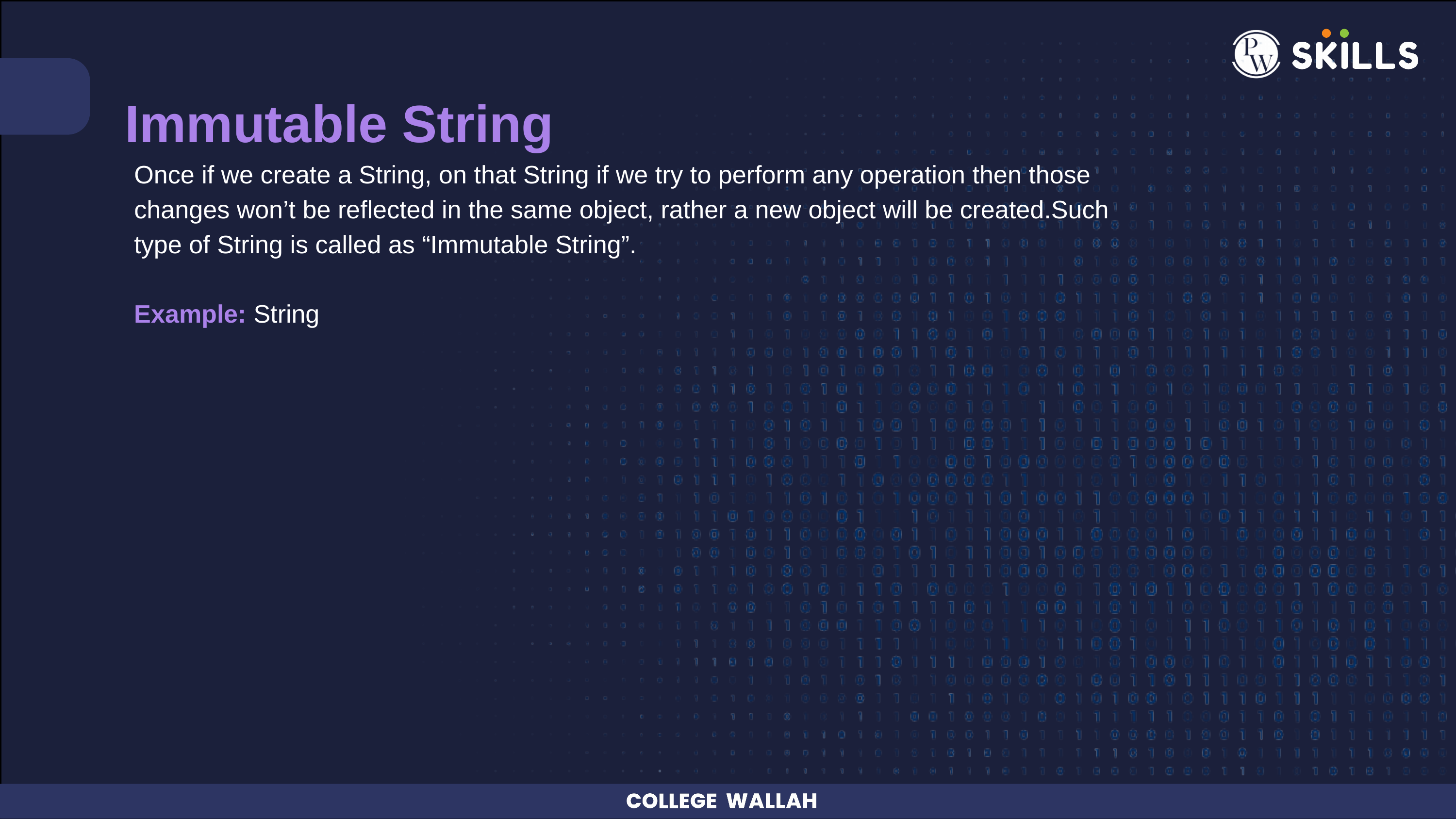

Immutable String
Once if we create a String, on that String if we try to perform any operation then those changes won’t be reflected in the same object, rather a new object will be created.Such type of String is called as “Immutable String”.

Example: String